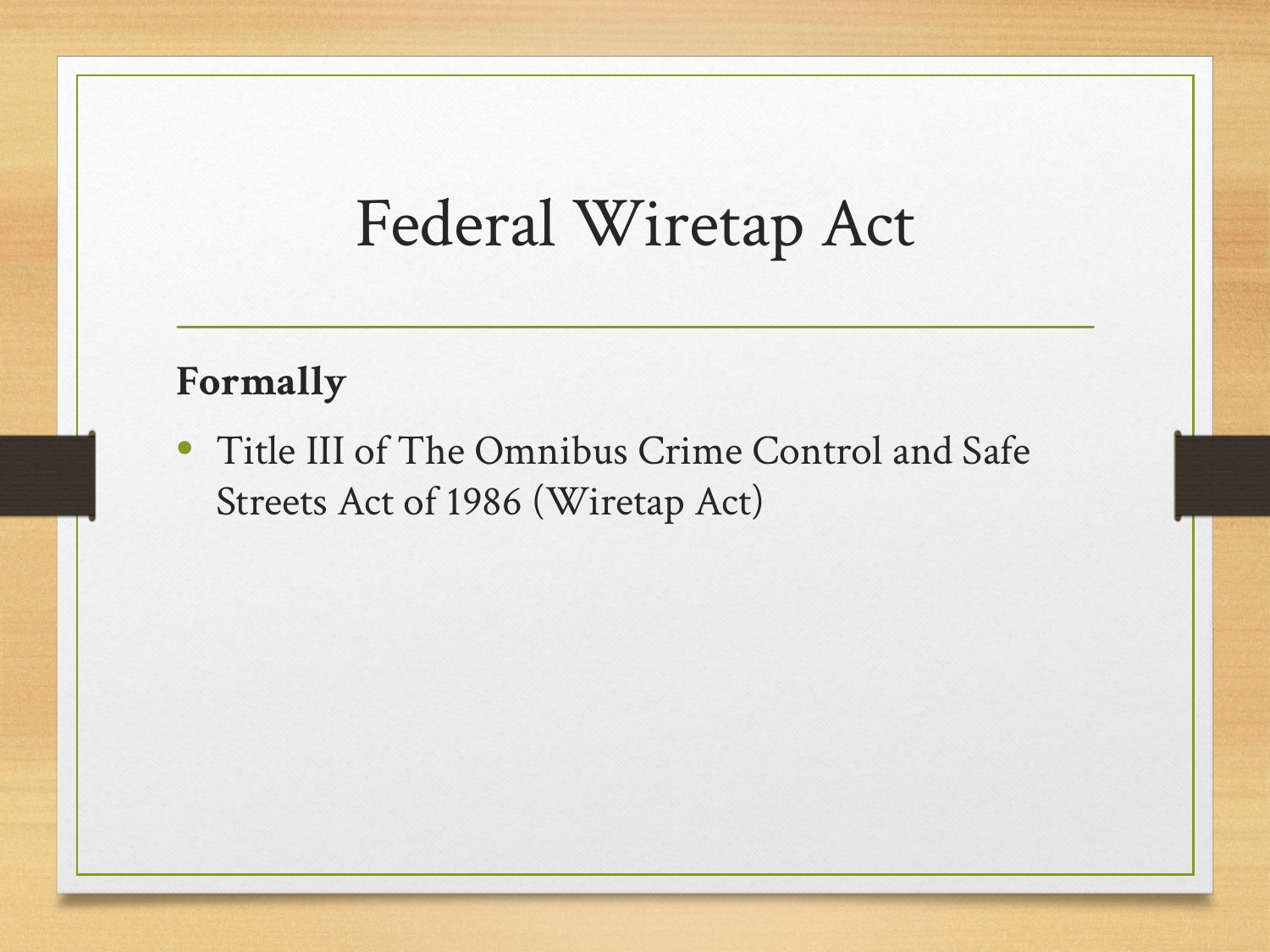

# Federal Wiretap Act
Formally
Title III of The Omnibus Crime Control and Safe Streets Act of 1986 (Wiretap Act)